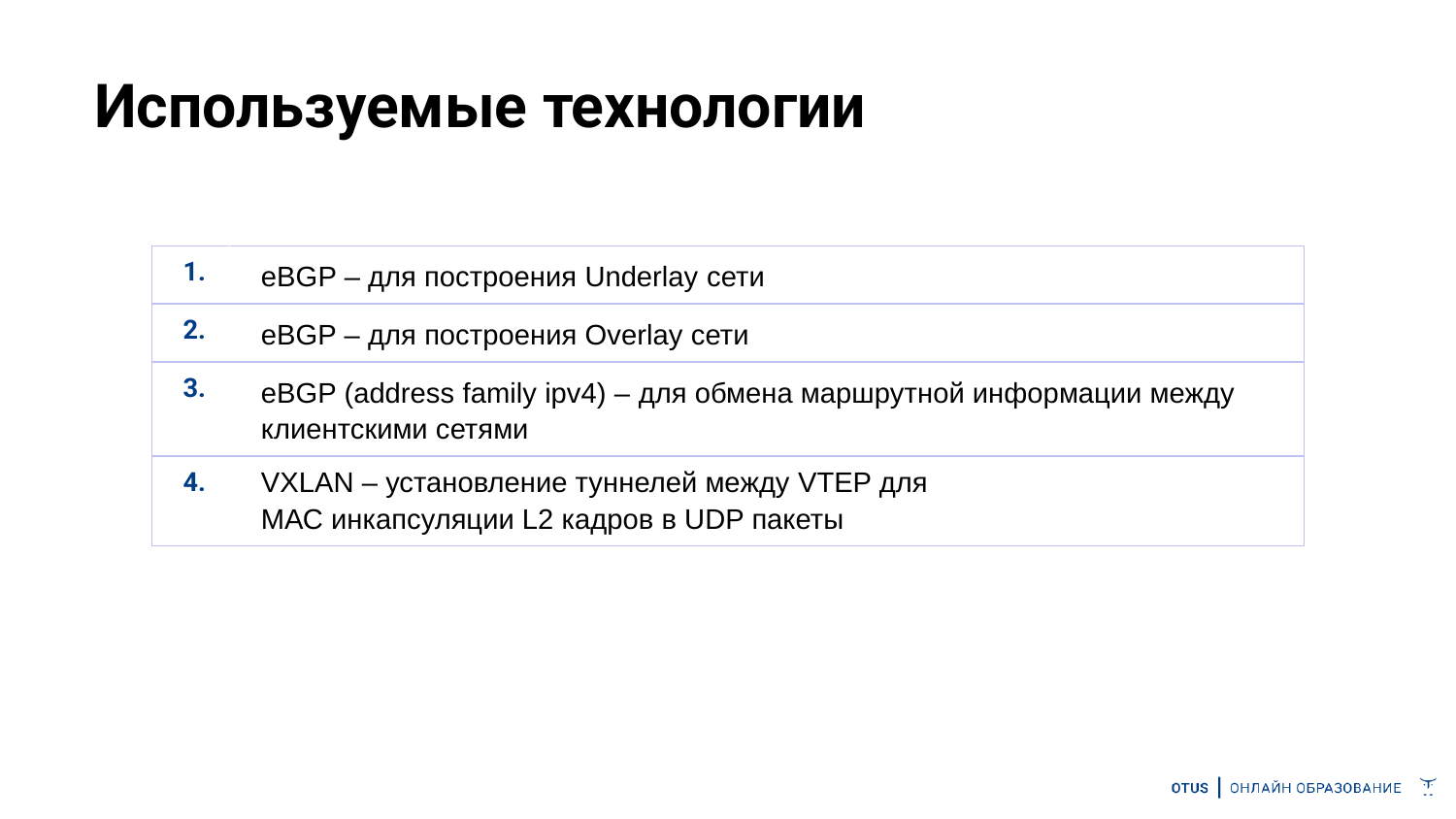

# Используемые технологии

| 1. | eBGP – для построения Underlay сети |
| --- | --- |
| 2. | eBGP – для построения Overlay сети |
| 3. | eBGP (address family ipv4) – для обмена маршрутной информации между клиентскими сетями |
| 4. | VXLAN – установление туннелей между VTEP для МАС инкапсуляции L2 кадров в UDP пакеты |